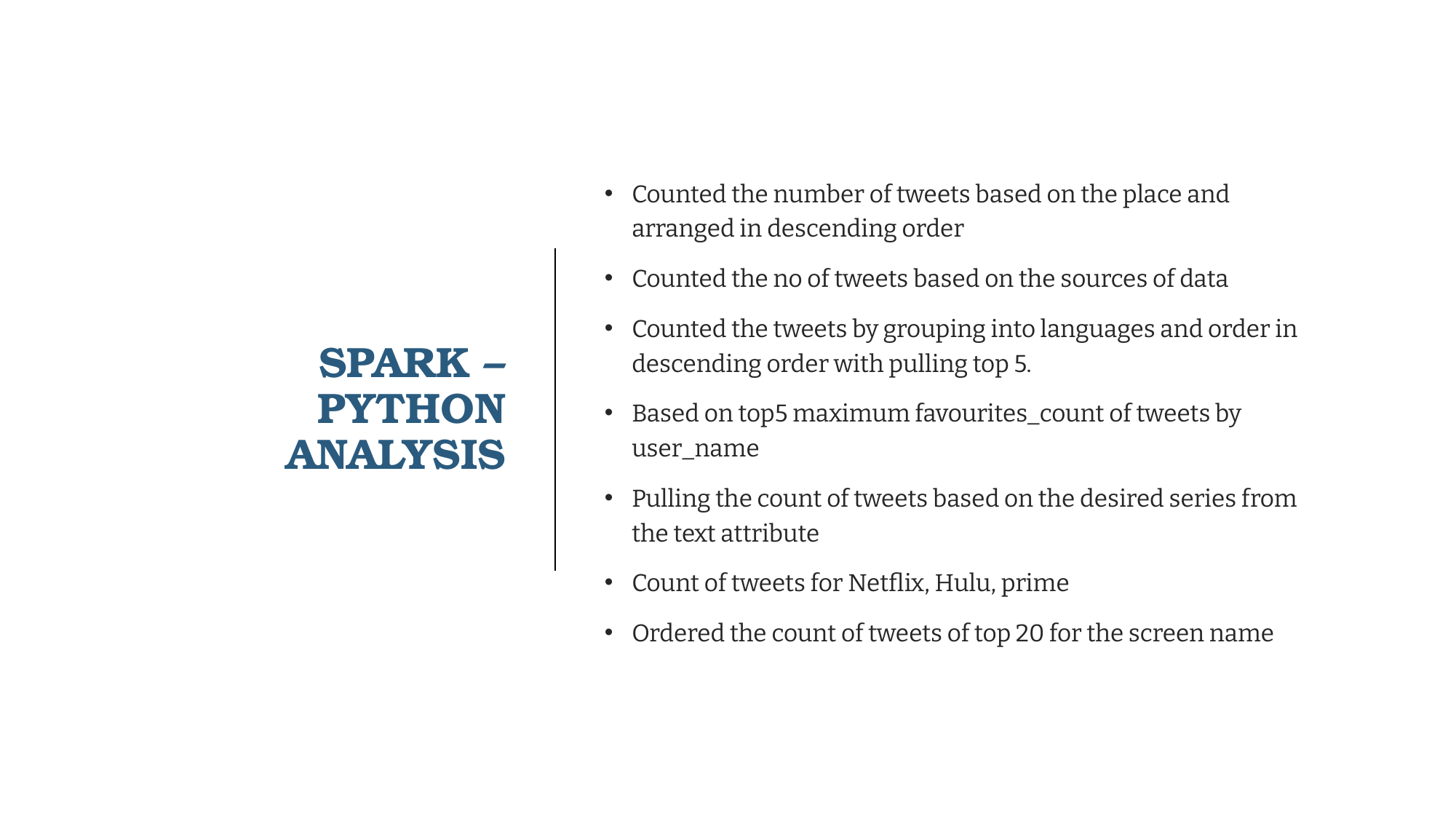

# SPARK – PYTHON ANALYSIS
Counted the number of tweets based on the place and arranged in descending order
Counted the no of tweets based on the sources of data
Counted the tweets by grouping into languages and order in descending order with pulling top 5.
Based on top5 maximum favourites_count of tweets by user_name
Pulling the count of tweets based on the desired series from the text attribute
Count of tweets for Netflix, Hulu, prime
Ordered the count of tweets of top 20 for the screen name